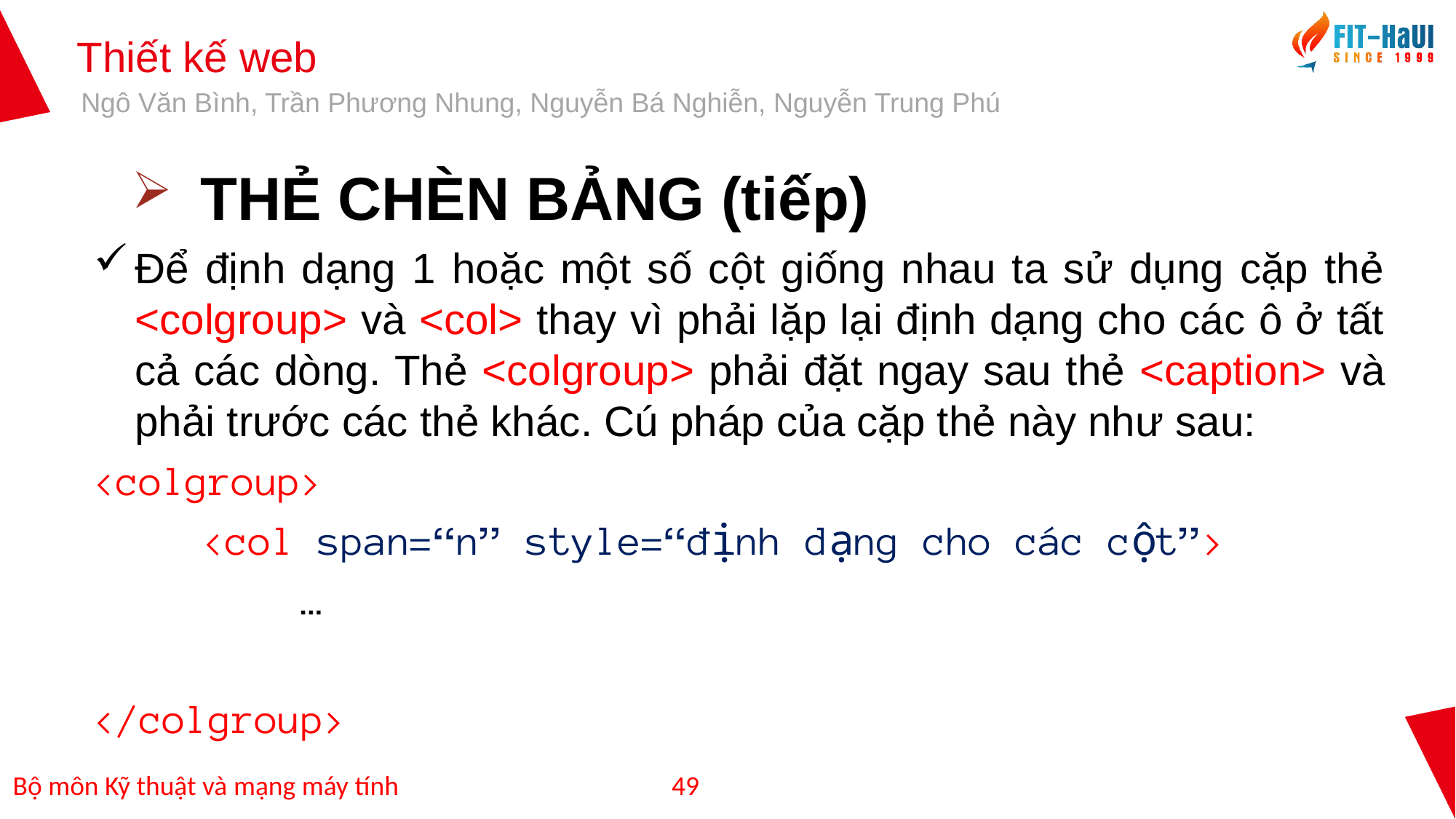

THẺ CHÈN BẢNG (tiếp)
Để định dạng 1 hoặc một số cột giống nhau ta sử dụng cặp thẻ <colgroup> và <col> thay vì phải lặp lại định dạng cho các ô ở tất cả các dòng. Thẻ <colgroup> phải đặt ngay sau thẻ <caption> và phải trước các thẻ khác. Cú pháp của cặp thẻ này như sau:
<colgroup>
	<col span=“n” style=“định dạng cho các cột”>
         …

</colgroup>